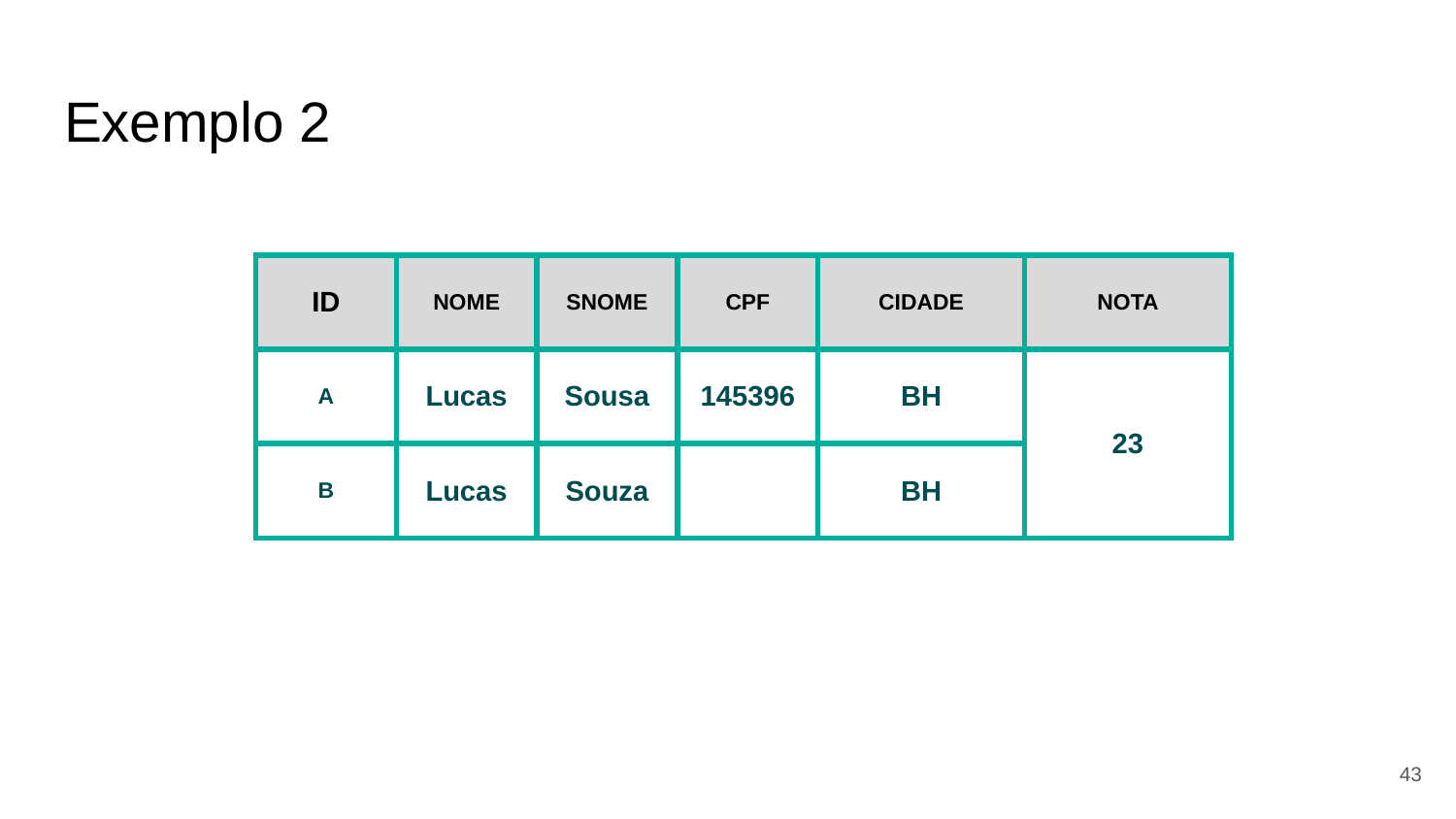

# Exemplo 2
| ID | NOME | SNOME | CPF | CIDADE | NOTA |
| --- | --- | --- | --- | --- | --- |
| A | Lucas | Sousa | 145396 | BH | 23 |
| B | Lucas | Souza |  | BH |  |
43